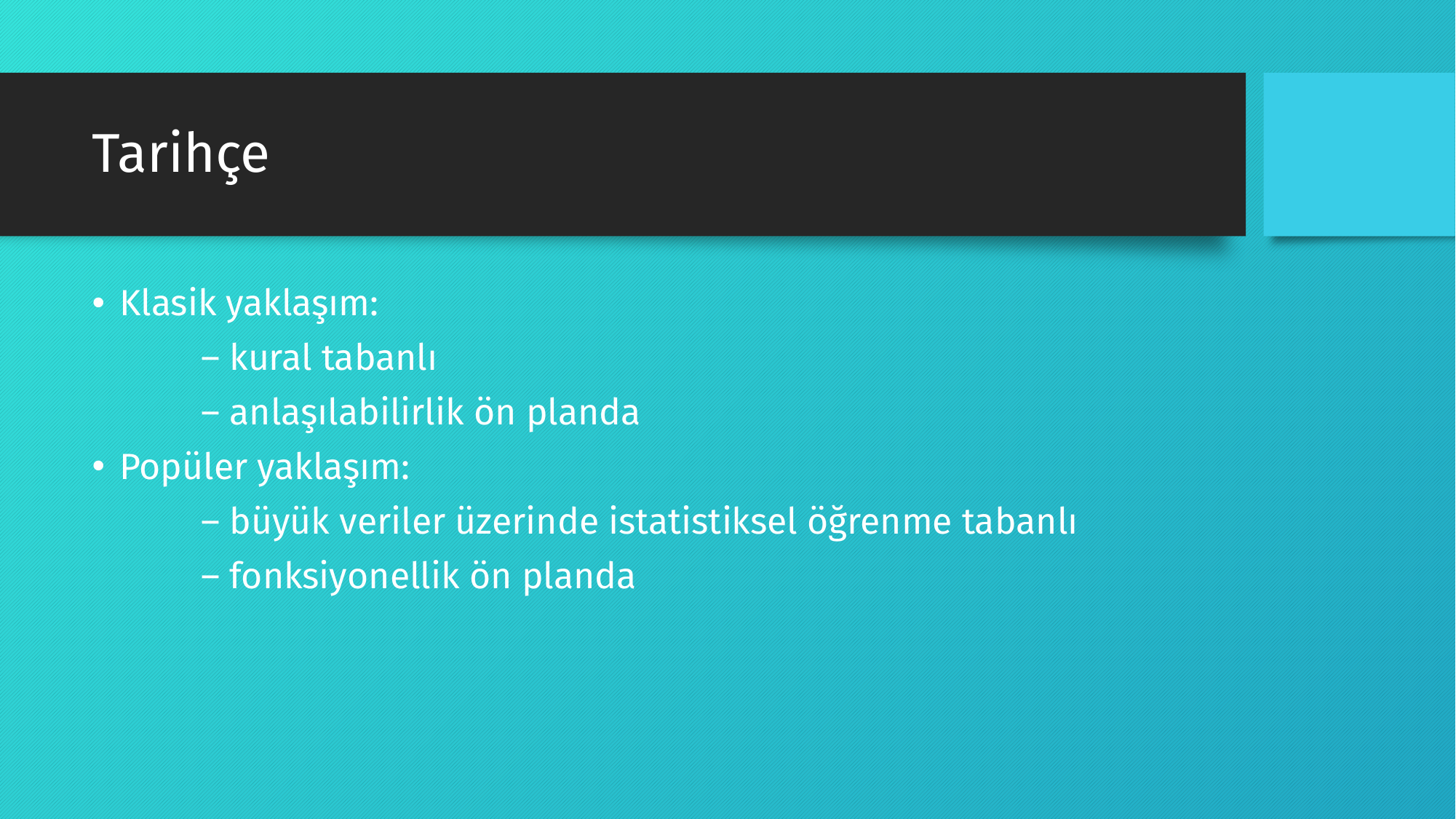

# Tarihçe
Klasik yaklaşım:
	– kural tabanlı
	– anlaşılabilirlik ön planda
Popüler yaklaşım:
	– büyük veriler üzerinde istatistiksel öğrenme tabanlı
	– fonksiyonellik ön planda